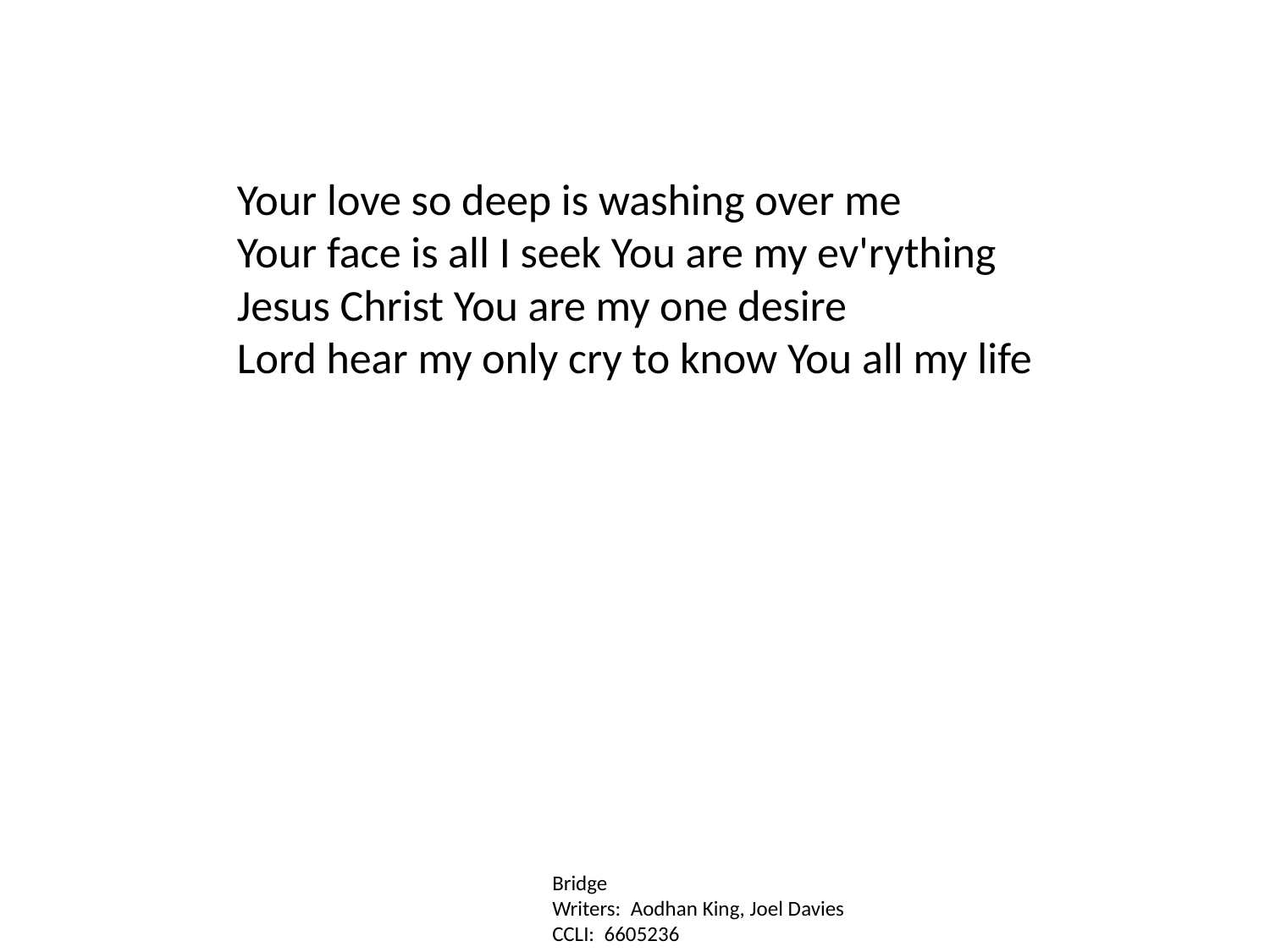

Your love so deep is washing over me
Your face is all I seek You are my ev'rything
Jesus Christ You are my one desire
Lord hear my only cry to know You all my life

Bridge
Writers:  Aodhan King, Joel Davies
CCLI:  6605236